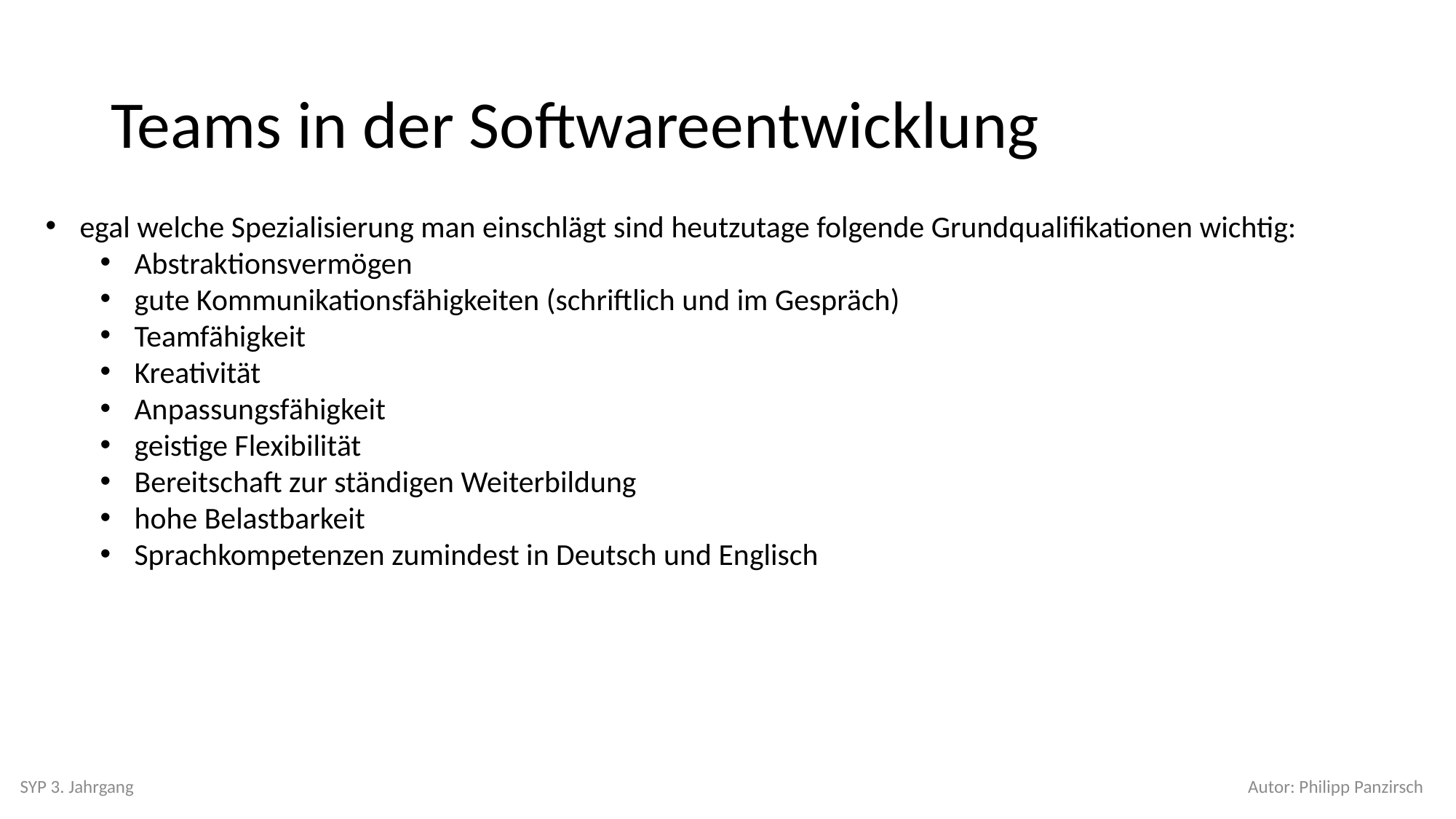

# Teams in der Softwareentwicklung
egal welche Spezialisierung man einschlägt sind heutzutage folgende Grundqualifikationen wichtig:
Abstraktionsvermögen
gute Kommunikationsfähigkeiten (schriftlich und im Gespräch)
Teamfähigkeit
Kreativität
Anpassungsfähigkeit
geistige Flexibilität
Bereitschaft zur ständigen Weiterbildung
hohe Belastbarkeit
Sprachkompetenzen zumindest in Deutsch und Englisch
SYP 3. Jahrgang
Autor: Philipp Panzirsch